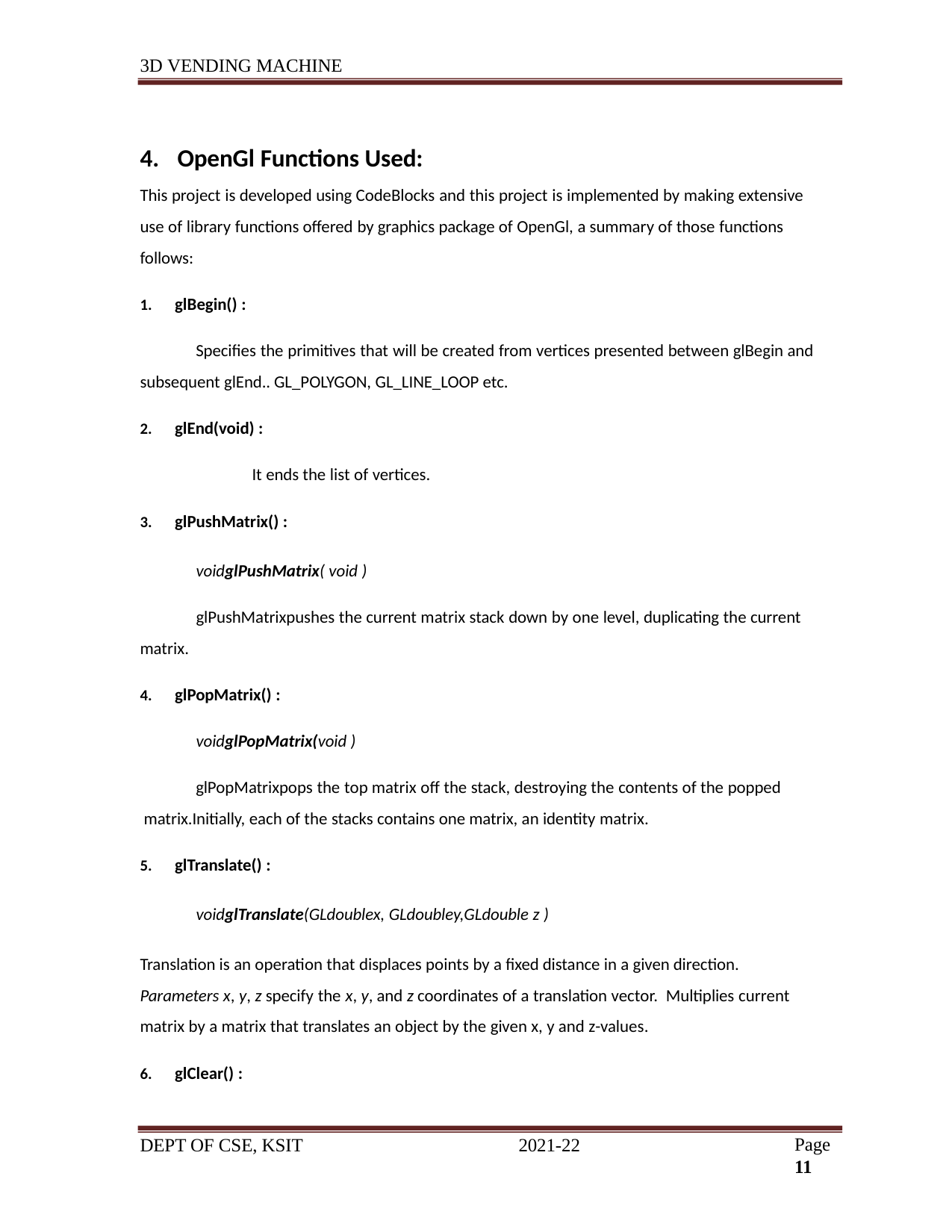

3D VENDING MACHINE

OpenGl Functions Used:
This project is developed using CodeBlocks and this project is implemented by making extensive  use of library functions offered by graphics package of OpenGl, a summary of those functions  follows:

glBegin() :

Specifies the primitives that will be created from vertices presented between glBegin and  subsequent glEnd.. GL_POLYGON, GL_LINE_LOOP etc.

glEnd(void) :

It ends the list of vertices.

glPushMatrix() :

voidglPushMatrix( void )

glPushMatrixpushes the current matrix stack down by one level, duplicating the current
matrix.

glPopMatrix() :

voidglPopMatrix(void )

glPopMatrixpops the top matrix off the stack, destroying the contents of the popped  matrix.Initially, each of the stacks contains one matrix, an identity matrix.

glTranslate() :

voidglTranslate(GLdoublex, GLdoubley,GLdouble z )

Translation is an operation that displaces points by a fixed distance in a given direction.  Parameters x, y, z specify the x, y, and z coordinates of a translation vector.  Multiplies current  matrix by a matrix that translates an object by the given x, y and z-values.

glClear() :

DEPT OF CSE, KSIT
2021-22
Page11